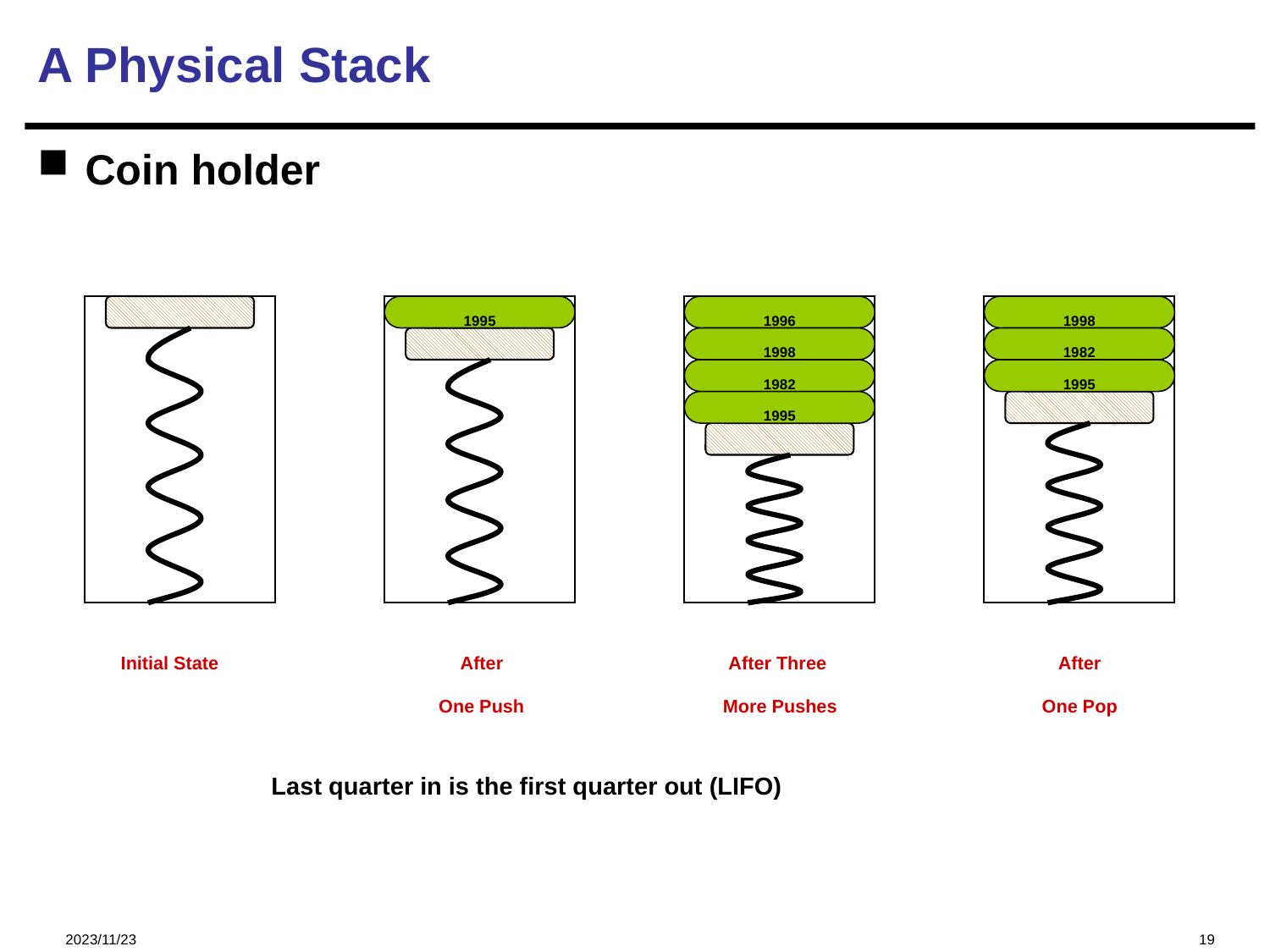

# A Physical Stack
Coin holder

1995

1996

1998

1998
1982

1982
1995
1995

Initial State
After
One Push
After Three
More Pushes
After
One Pop
Last quarter in is the first quarter out (LIFO)
2023/11/23
19